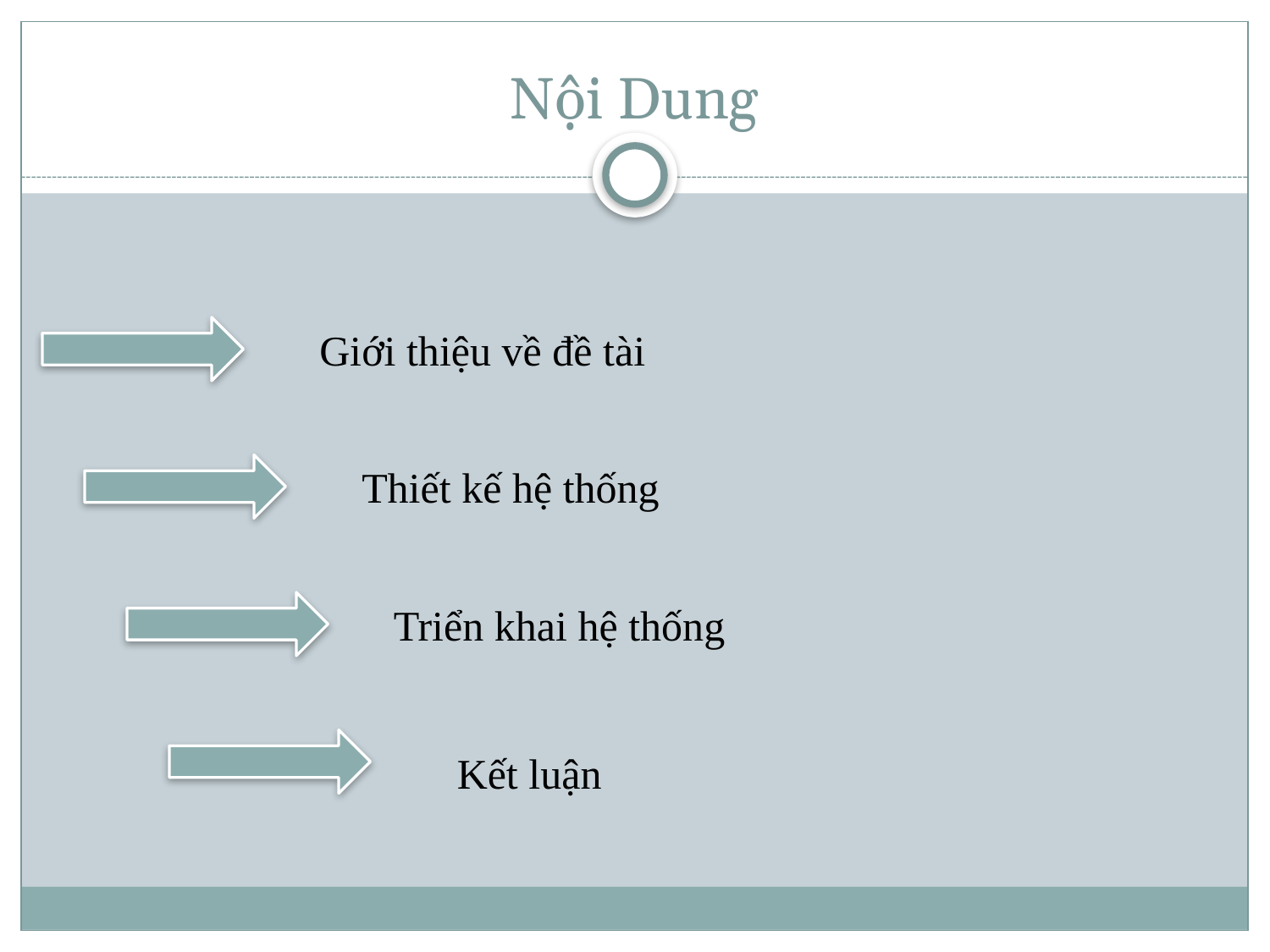

# Nội Dung

Giới thiệu về đề tài

Thiết kế hệ thống

Triển khai hệ thống

Kết luận